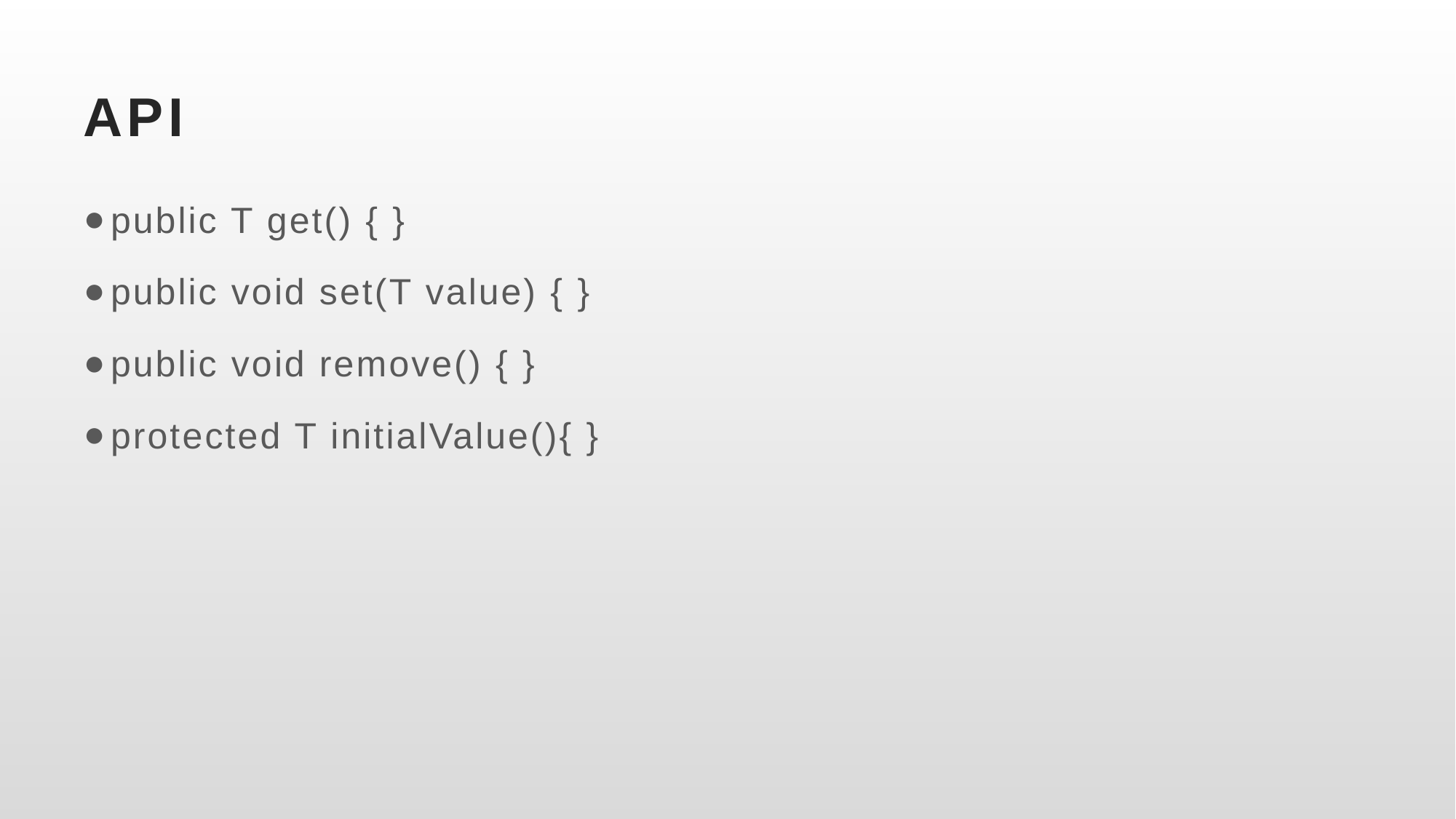

# API
public T get() { }
public void set(T value) { }
public void remove() { }
protected T initialValue(){ }